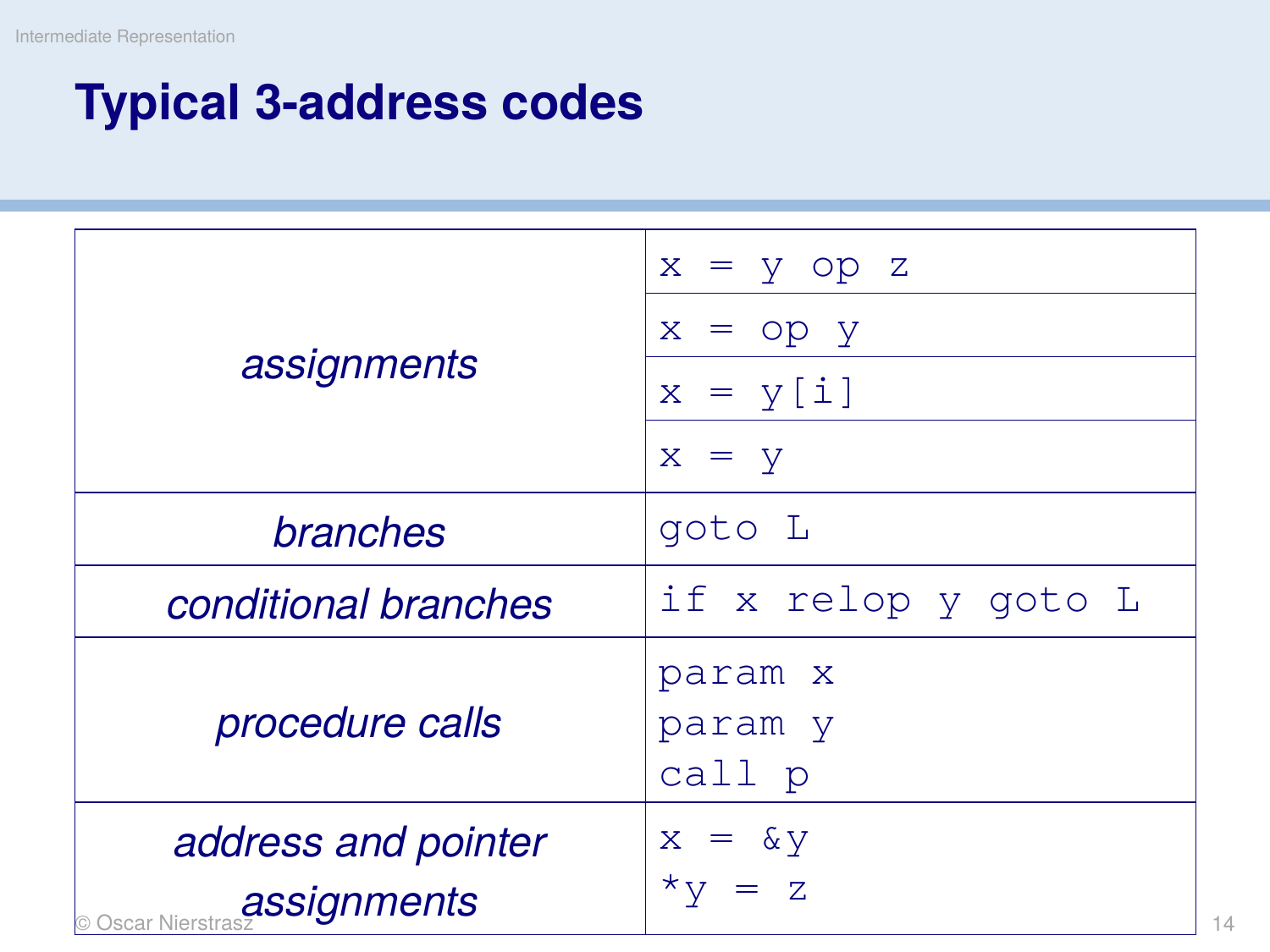

Intermediate Representation
# Typical 3-address codes
| assignments | x = y op z |
| --- | --- |
|  | x = op y |
|  | x = y[i] |
|  | x = y |
| branches | goto L |
| conditional branches | if x relop y goto L |
| procedure calls | param x param y call p |
| address and pointer assignments | x = &y \*y = z |
© Oscar Nierstrasz
14